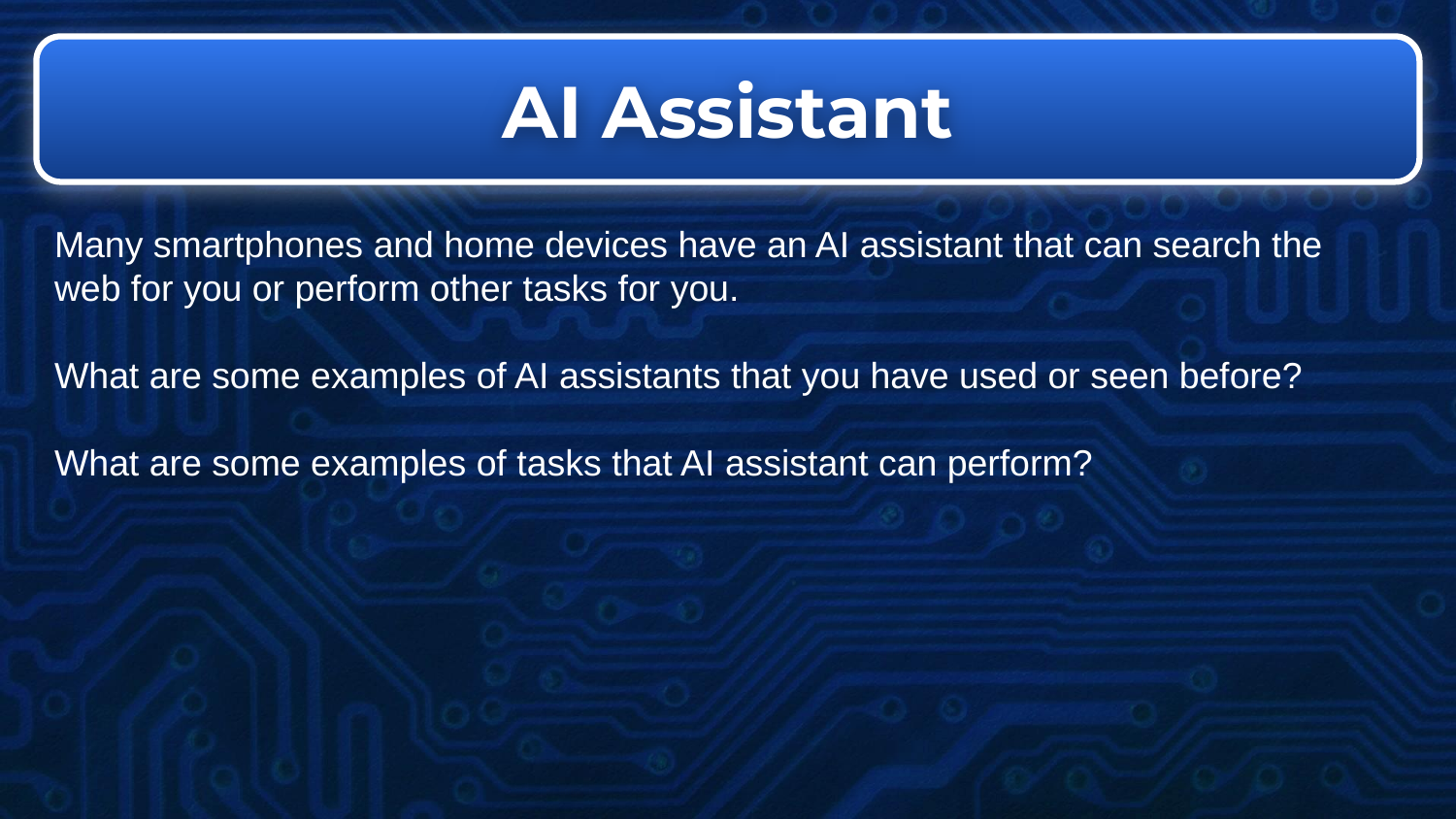

# AI Assistant
Many smartphones and home devices have an AI assistant that can search the web for you or perform other tasks for you.

What are some examples of AI assistants that you have used or seen before?

What are some examples of tasks that AI assistant can perform?